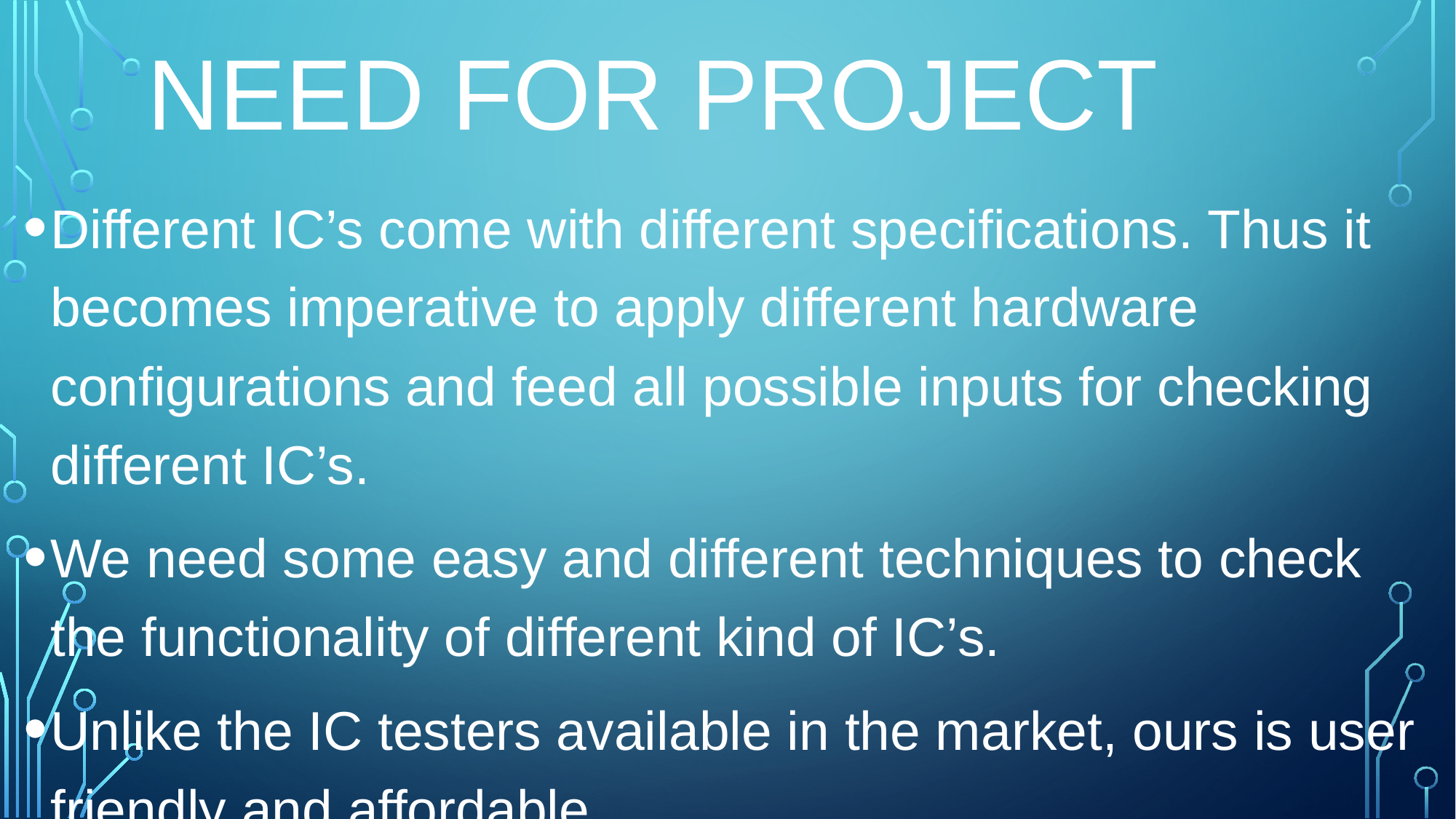

# Need for project
Different IC’s come with different specifications. Thus it becomes imperative to apply different hardware configurations and feed all possible inputs for checking different IC’s.
We need some easy and different techniques to check the functionality of different kind of IC’s.
Unlike the IC testers available in the market, ours is user friendly and affordable.